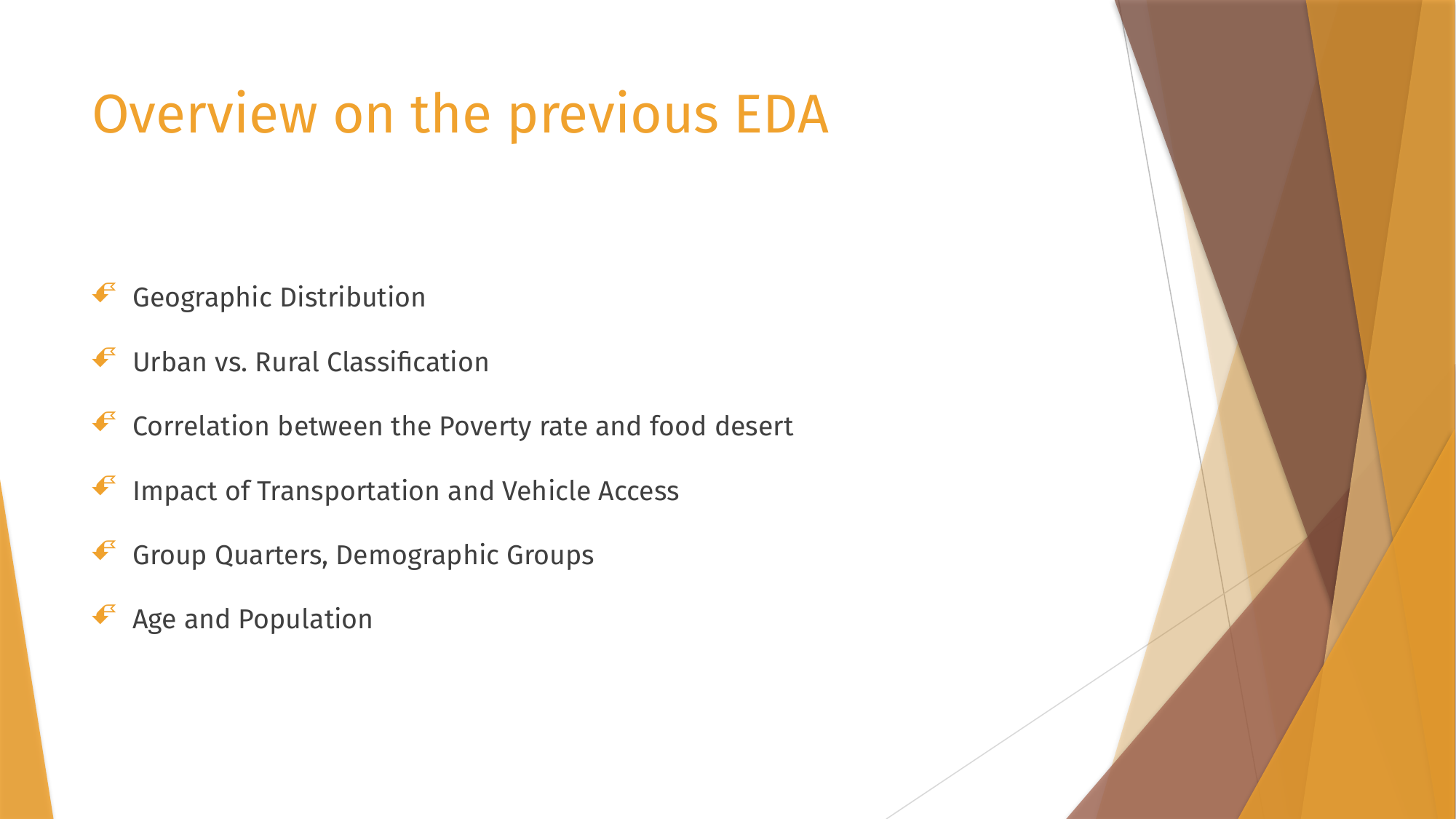

# Overview on the previous EDA
Geographic Distribution
Urban vs. Rural Classification
Correlation between the Poverty rate and food desert
Impact of Transportation and Vehicle Access
Group Quarters, Demographic Groups
Age and Population